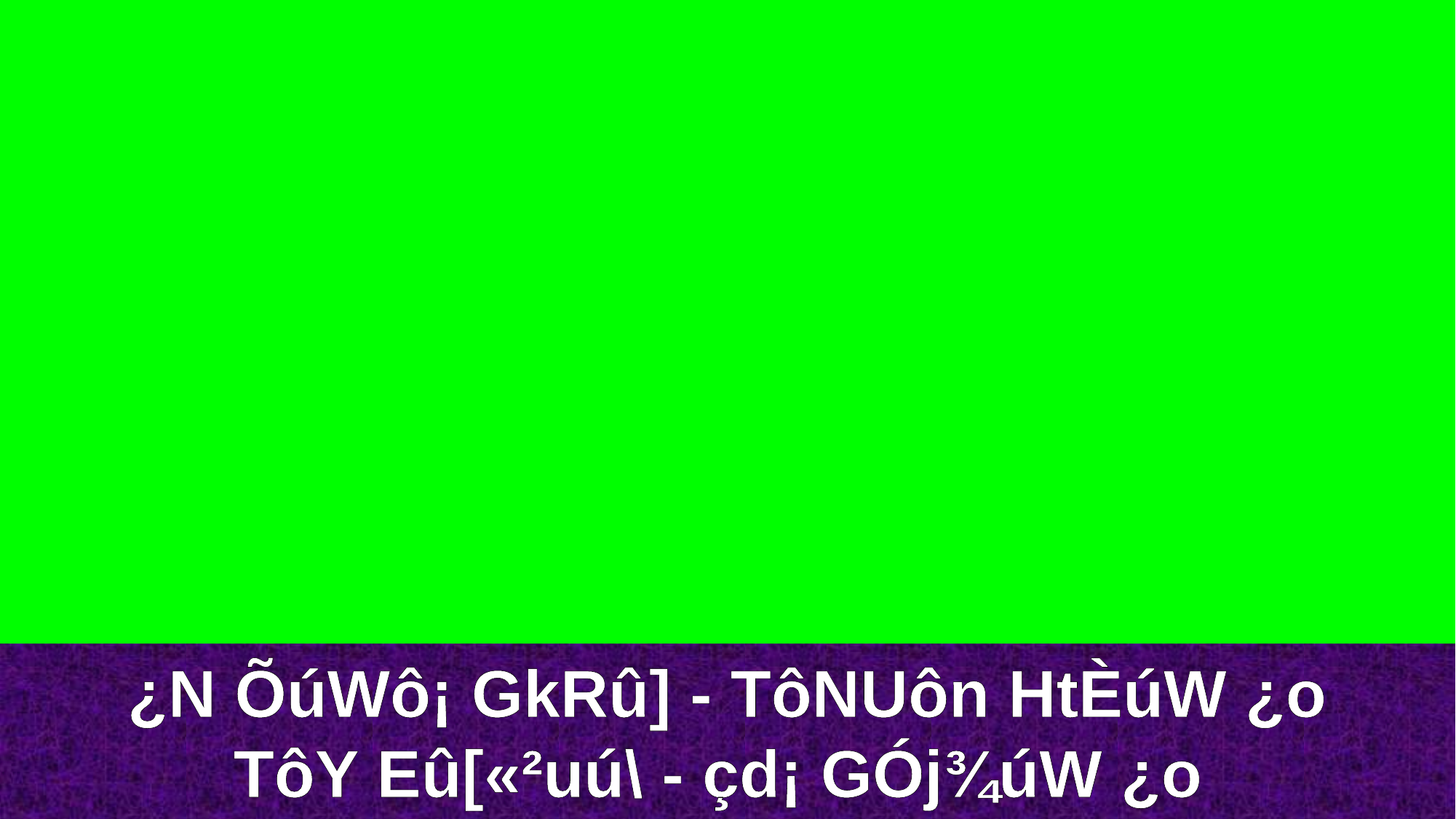

¿N ÕúWô¡ GkRû] - TôNUôn HtÈúW ¿o
TôY Eû[«²uú\ - çd¡ GÓj¾úW ¿o